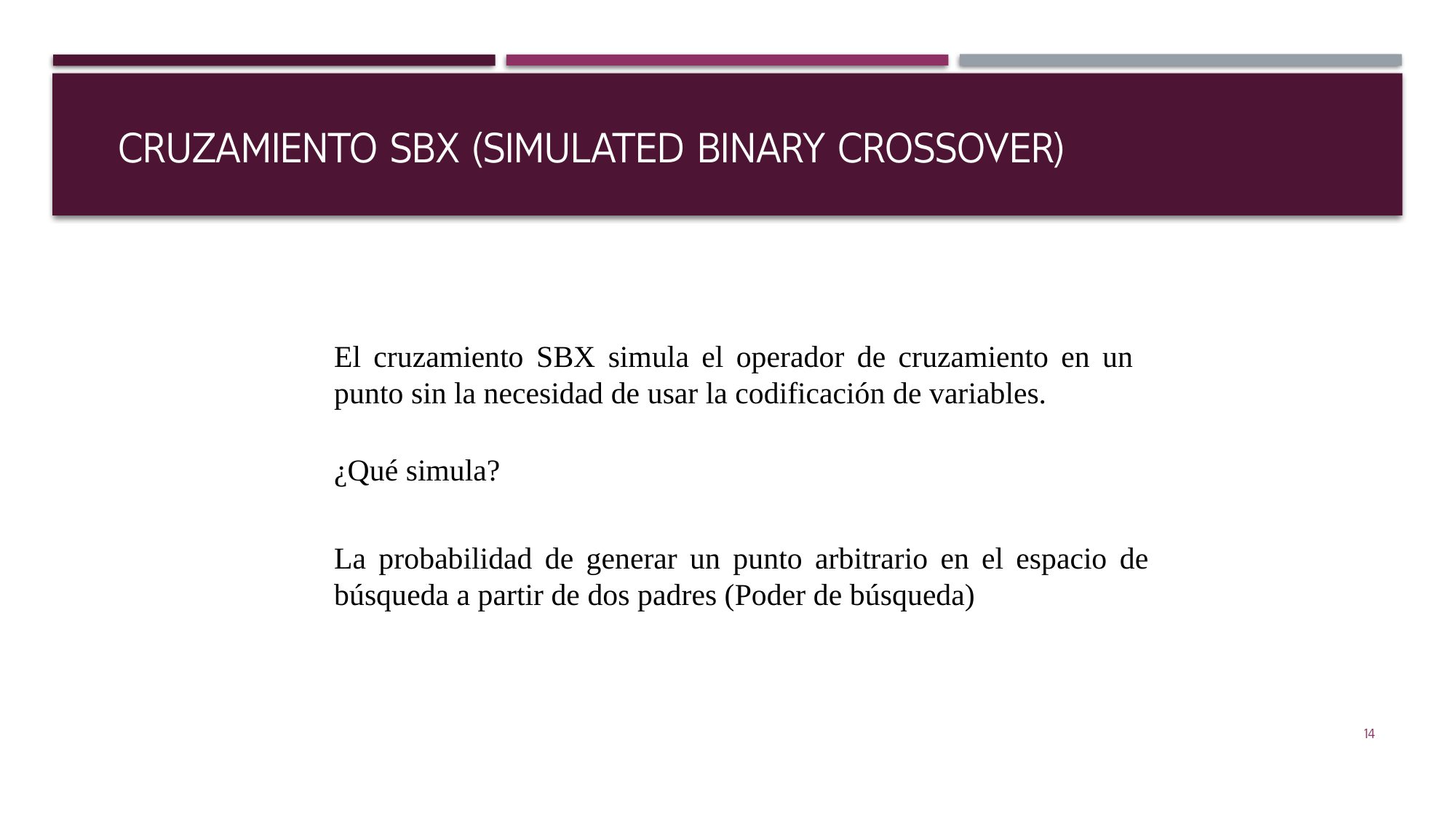

# Cruzamiento SBX (Simulated Binary Crossover)
El cruzamiento SBX simula el operador de cruzamiento en un punto sin la necesidad de usar la codificación de variables.
¿Qué simula?
La probabilidad de generar un punto arbitrario en el espacio de búsqueda a partir de dos padres (Poder de búsqueda)
14